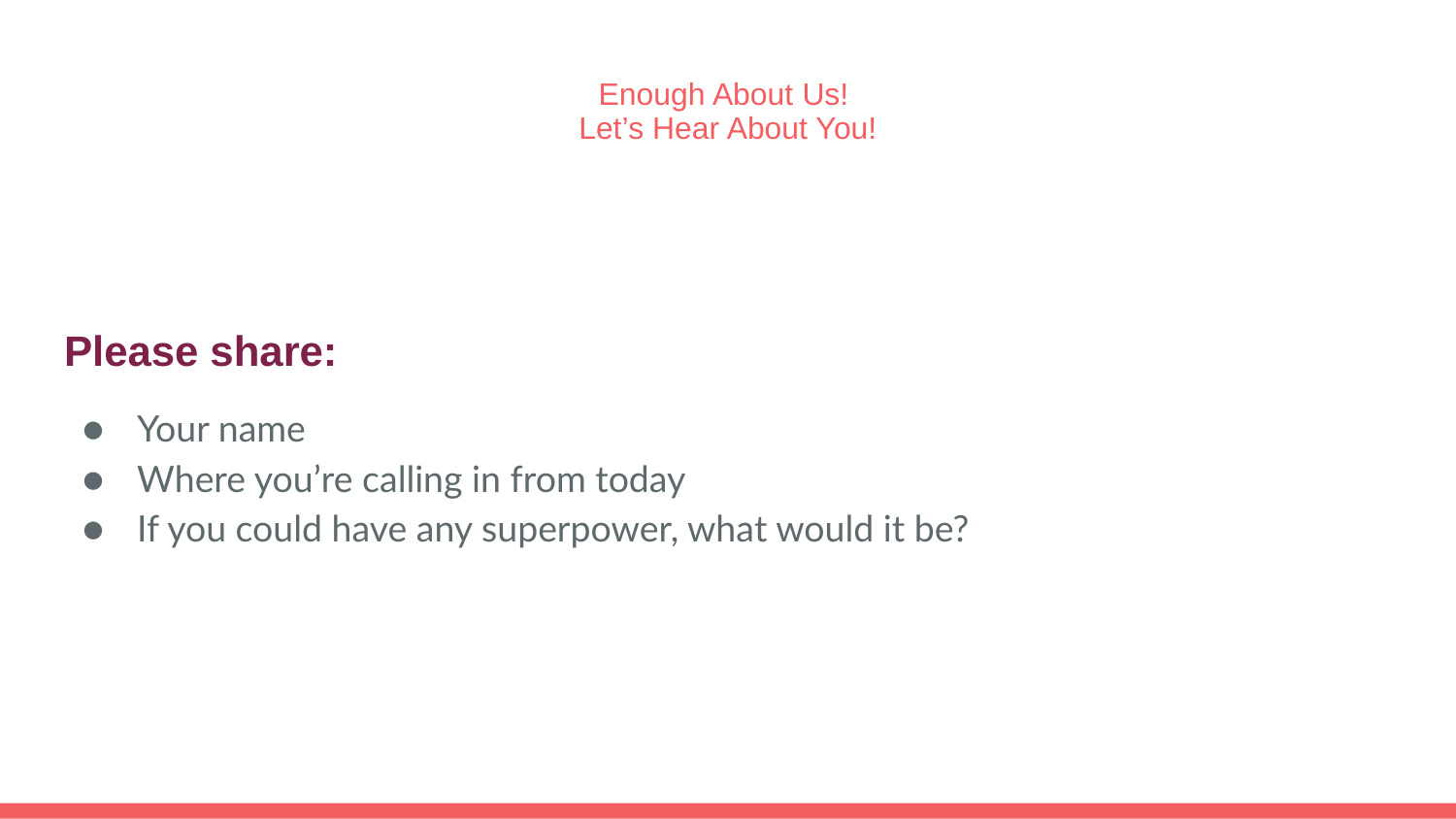

# Enough About Us!
Let’s Hear About You!
Please share:
Your name
Where you’re calling in from today
If you could have any superpower, what would it be?